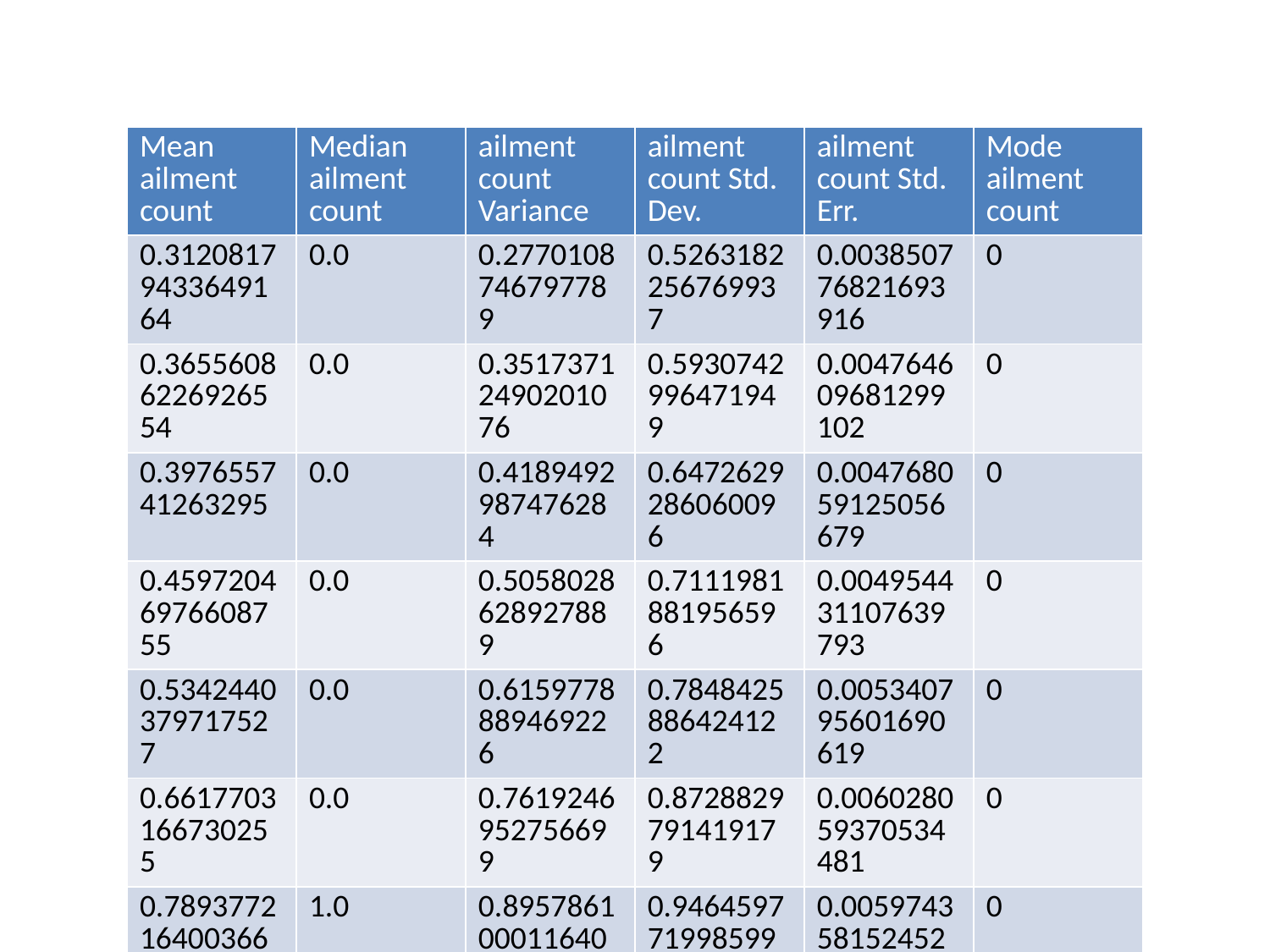

#
| Mean ailment count | Median ailment count | ailment count Variance | ailment count Std. Dev. | ailment count Std. Err. | Mode ailment count |
| --- | --- | --- | --- | --- | --- |
| 0.31208179433649164 | 0.0 | 0.2770108746797789 | 0.5263182256769937 | 0.003850776821693916 | 0 |
| 0.36556086226926554 | 0.0 | 0.35173712490201076 | 0.5930742996471949 | 0.004764609681299102 | 0 |
| 0.397655741263295 | 0.0 | 0.4189492987476284 | 0.6472629286060096 | 0.004768059125056679 | 0 |
| 0.45972046976608755 | 0.0 | 0.5058028628927889 | 0.7111981881956596 | 0.004954431107639793 | 0 |
| 0.5342440379717527 | 0.0 | 0.6159778889469226 | 0.7848425886424122 | 0.005340795601690619 | 0 |
| 0.6617703166730255 | 0.0 | 0.7619246952756699 | 0.8728829791419179 | 0.006028059370534481 | 0 |
| 0.7893772164003666 | 1.0 | 0.8957861000116404 | 0.9464597719985992 | 0.005974358152452076 | 0 |
| 0.9559421116418336 | 1.0 | 1.0296775549848236 | 1.0147302868175483 | 0.006058334196642908 | 0 |
| 1.1109877228700105 | 1.0 | 1.1131402095540541 | 1.0550546002714998 | 0.005859786953363871 | 1 |
| 1.2306334868696536 | 1.0 | 1.1430199259039844 | 1.0691210997375293 | 0.005846995123493568 | 1 |
| 1.4160370382278238 | 1.0 | 1.2389068460334465 | 1.1130619237191821 | 0.006311290726835075 | 1 |
| 1.538758753924173 | 1.0 | 1.2835754491873985 | 1.1329498882066225 | 0.007873595209967459 | 1 |
| 1.5529163486147906 | 1.0 | 1.2886119480537777 | 1.135170448899097 | 0.007606611189665821 | 1 |